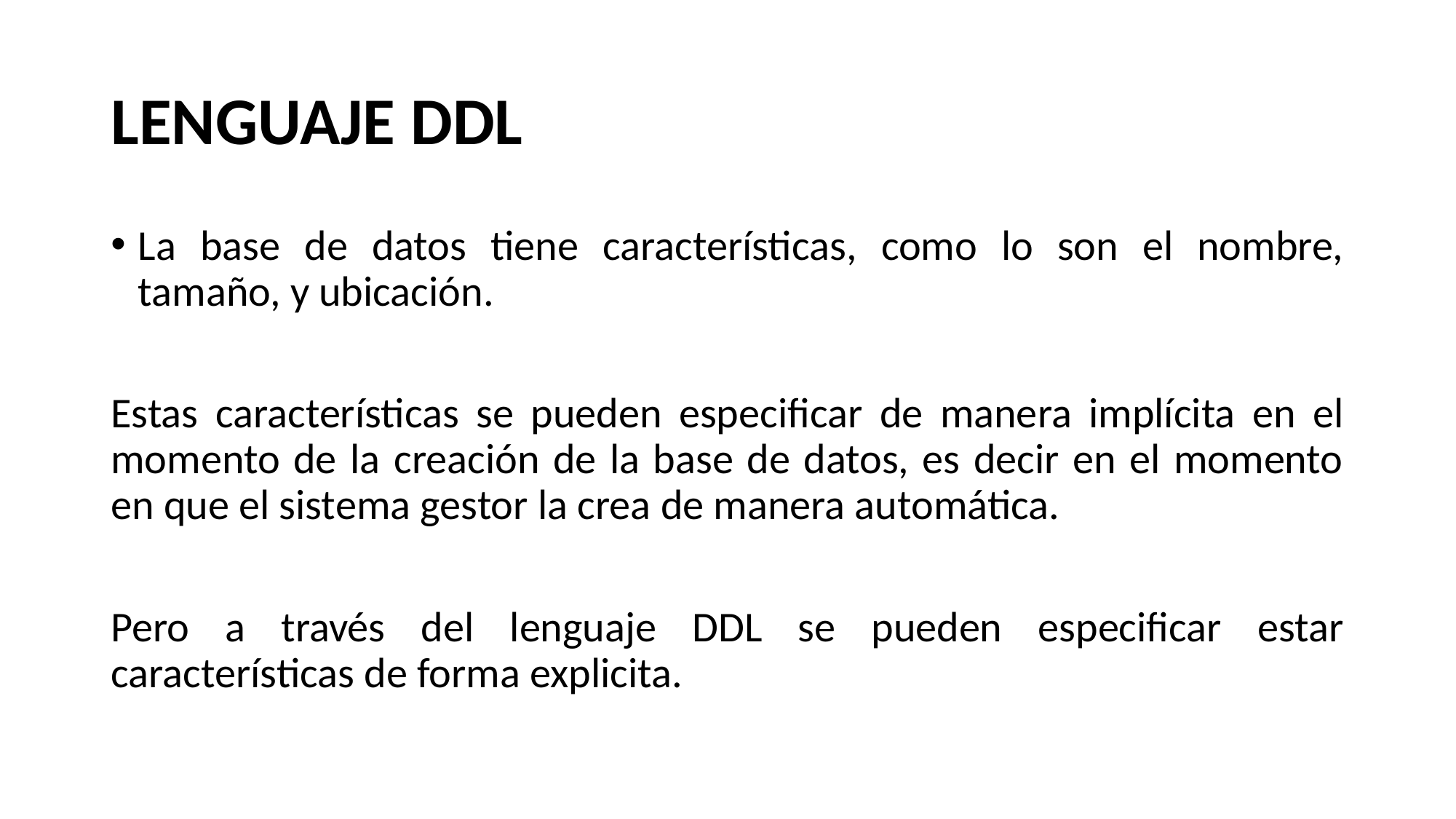

# LENGUAJE DDL
La base de datos tiene características, como lo son el nombre, tamaño, y ubicación.

Estas características se pueden especificar de manera implícita en el momento de la creación de la base de datos, es decir en el momento en que el sistema gestor la crea de manera automática.

Pero a través del lenguaje DDL se pueden especificar estar características de forma explicita.